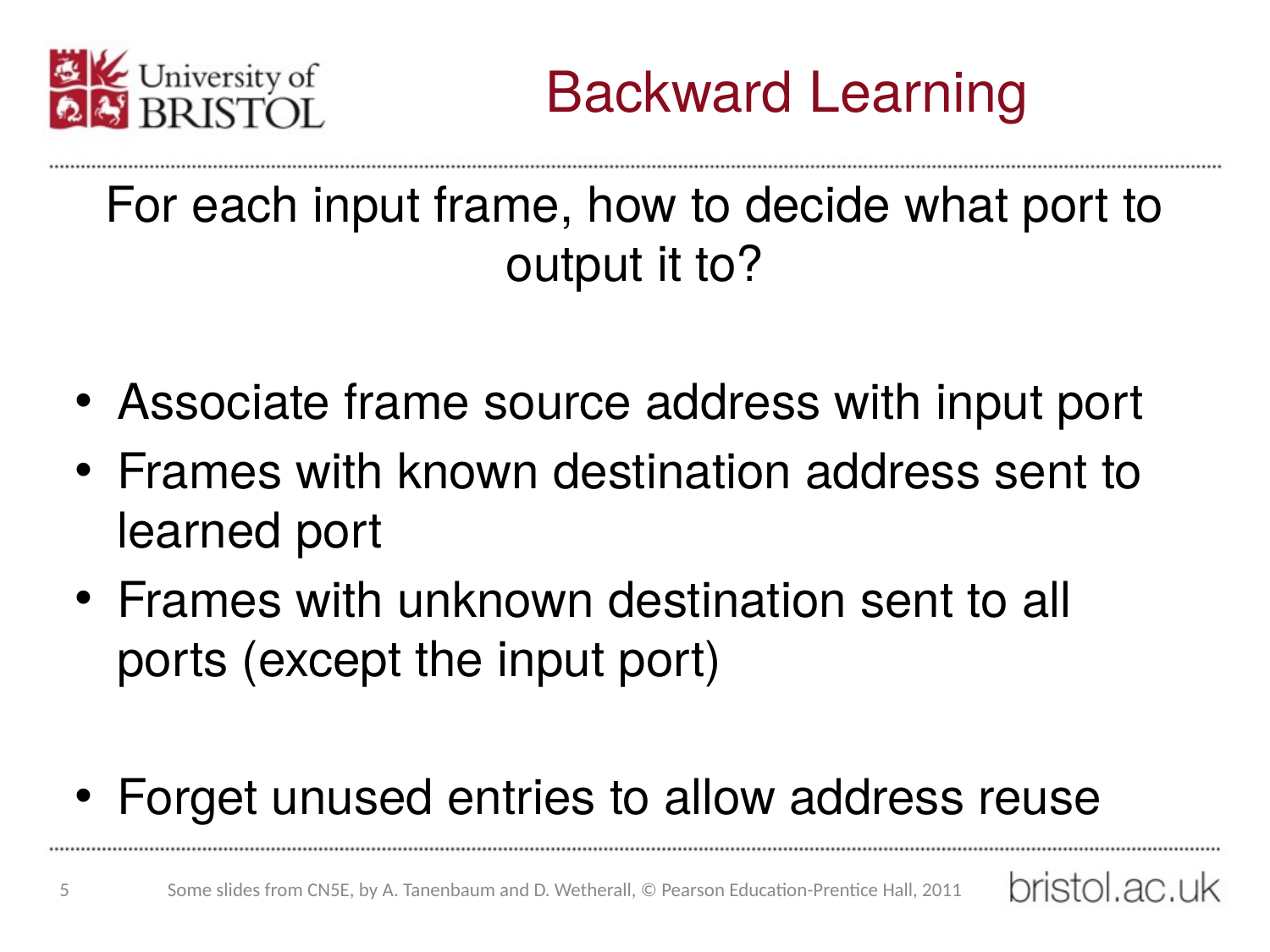

# Backward Learning
For each input frame, how to decide what port to output it to?

Associate frame source address with input port
Frames with known destination address sent to learned port
Frames with unknown destination sent to all ports (except the input port)

Forget unused entries to allow address reuse
5
Some slides from CN5E, by A. Tanenbaum and D. Wetherall, © Pearson Education-Prentice Hall, 2011